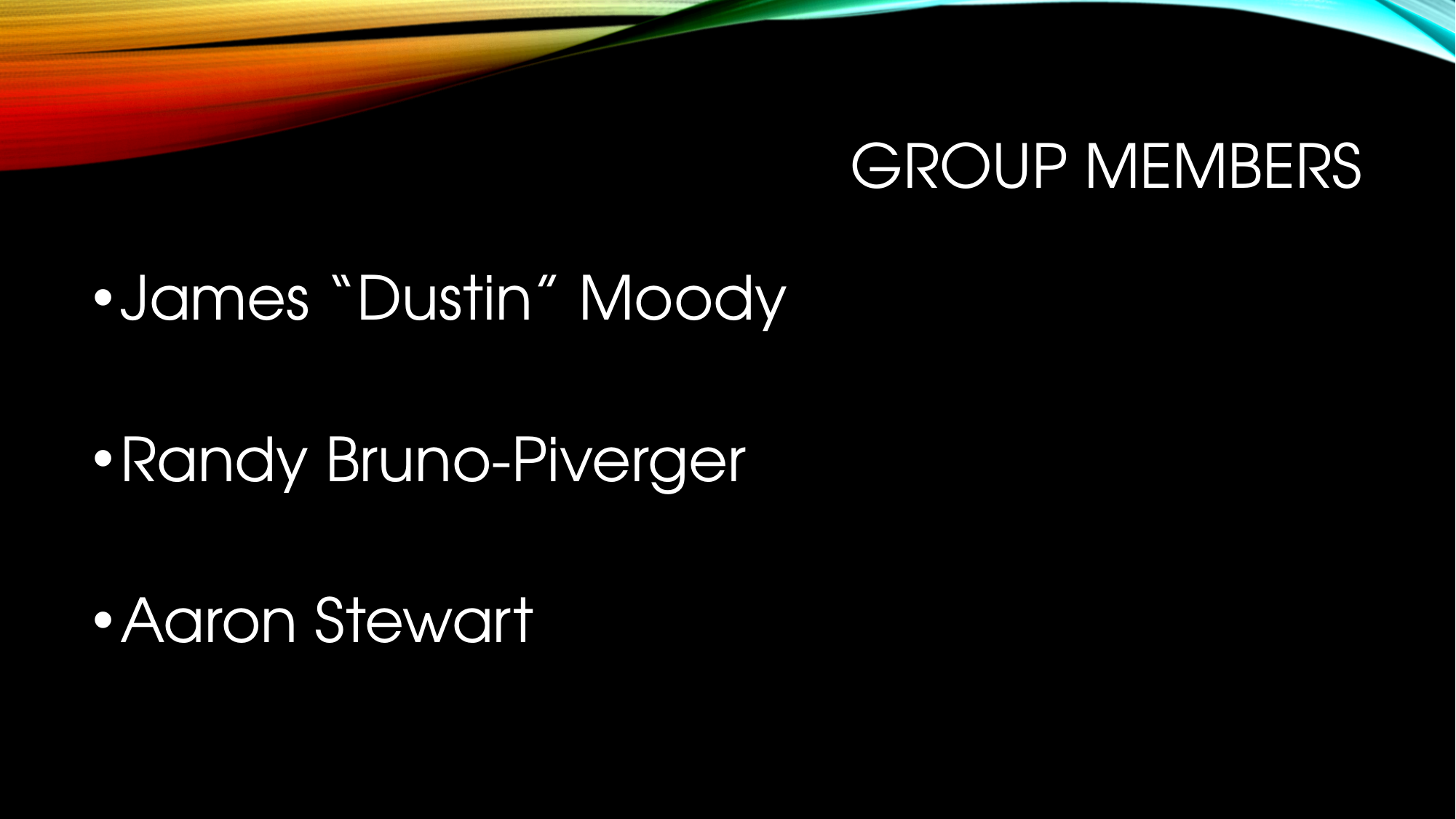

# GROUP MEMBERS
James “Dustin” Moody

Randy Bruno-Piverger

Aaron Stewart